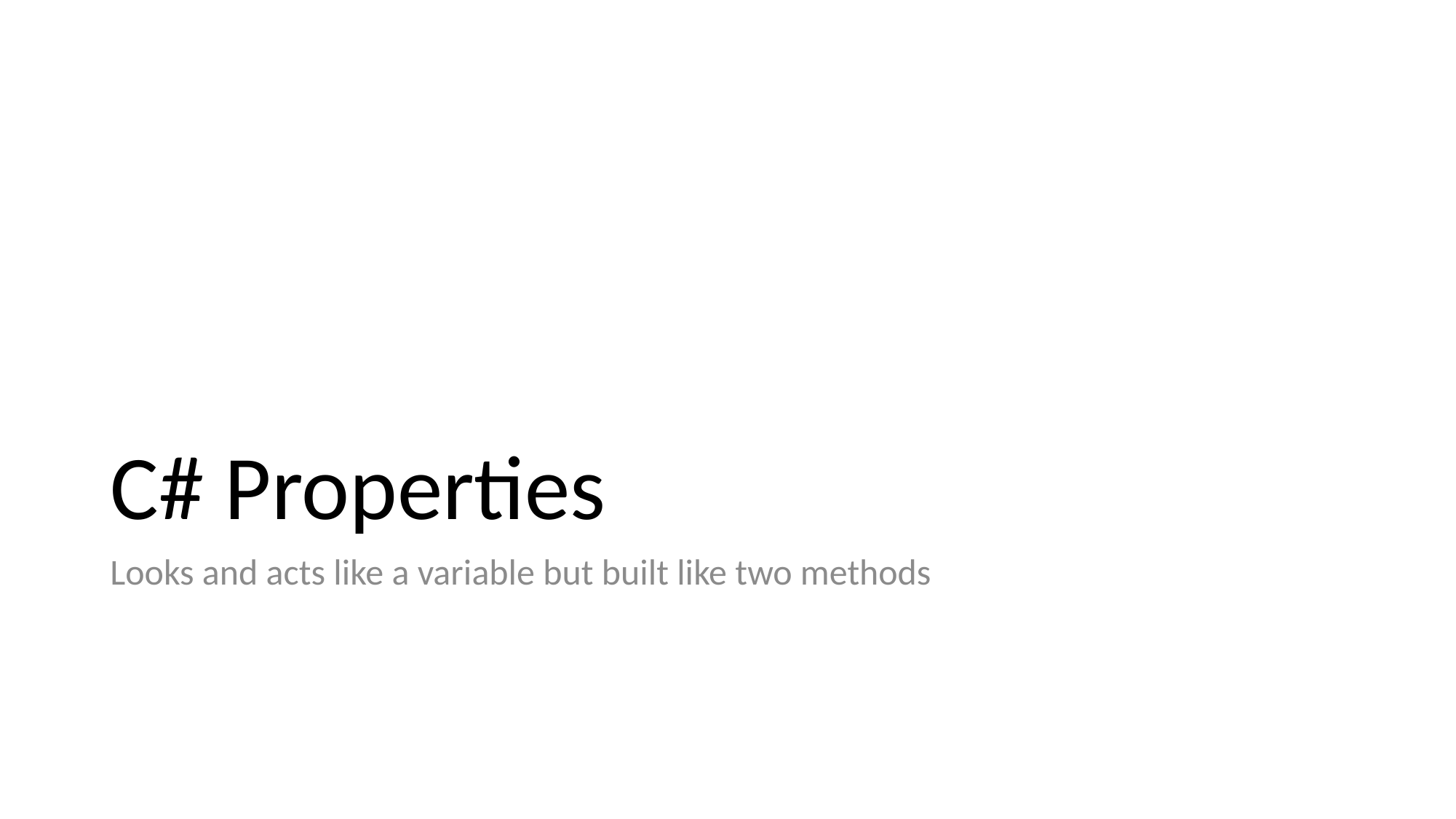

# C# Properties
Looks and acts like a variable but built like two methods